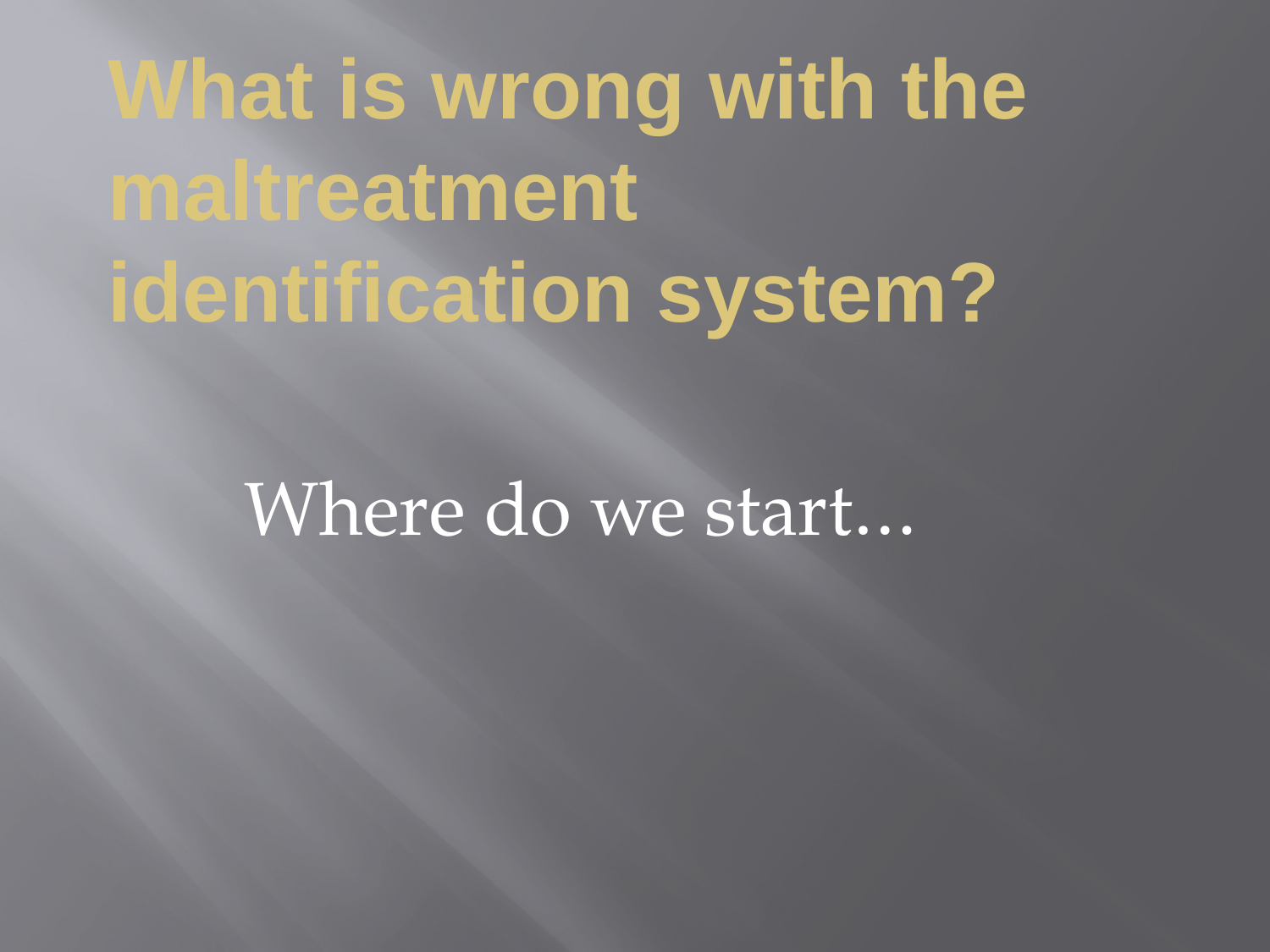

# What is wrong with the maltreatment  identification system?

Where do we start…